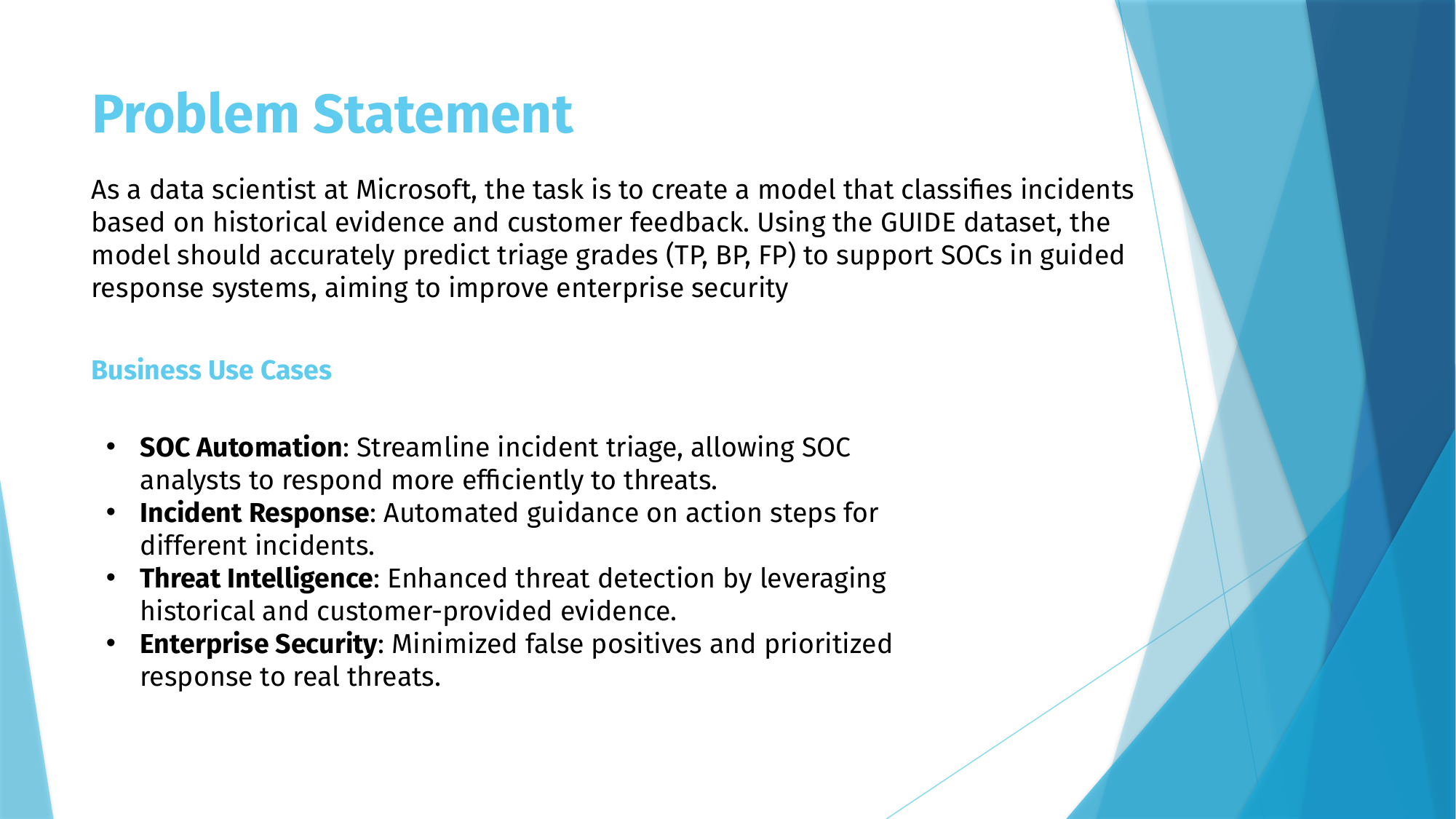

# Problem Statement
As a data scientist at Microsoft, the task is to create a model that classifies incidents based on historical evidence and customer feedback. Using the GUIDE dataset, the model should accurately predict triage grades (TP, BP, FP) to support SOCs in guided response systems, aiming to improve enterprise security
Business Use Cases

SOC Automation: Streamline incident triage, allowing SOC analysts to respond more efficiently to threats.
Incident Response: Automated guidance on action steps for different incidents.
Threat Intelligence: Enhanced threat detection by leveraging historical and customer-provided evidence.
Enterprise Security: Minimized false positives and prioritized response to real threats.